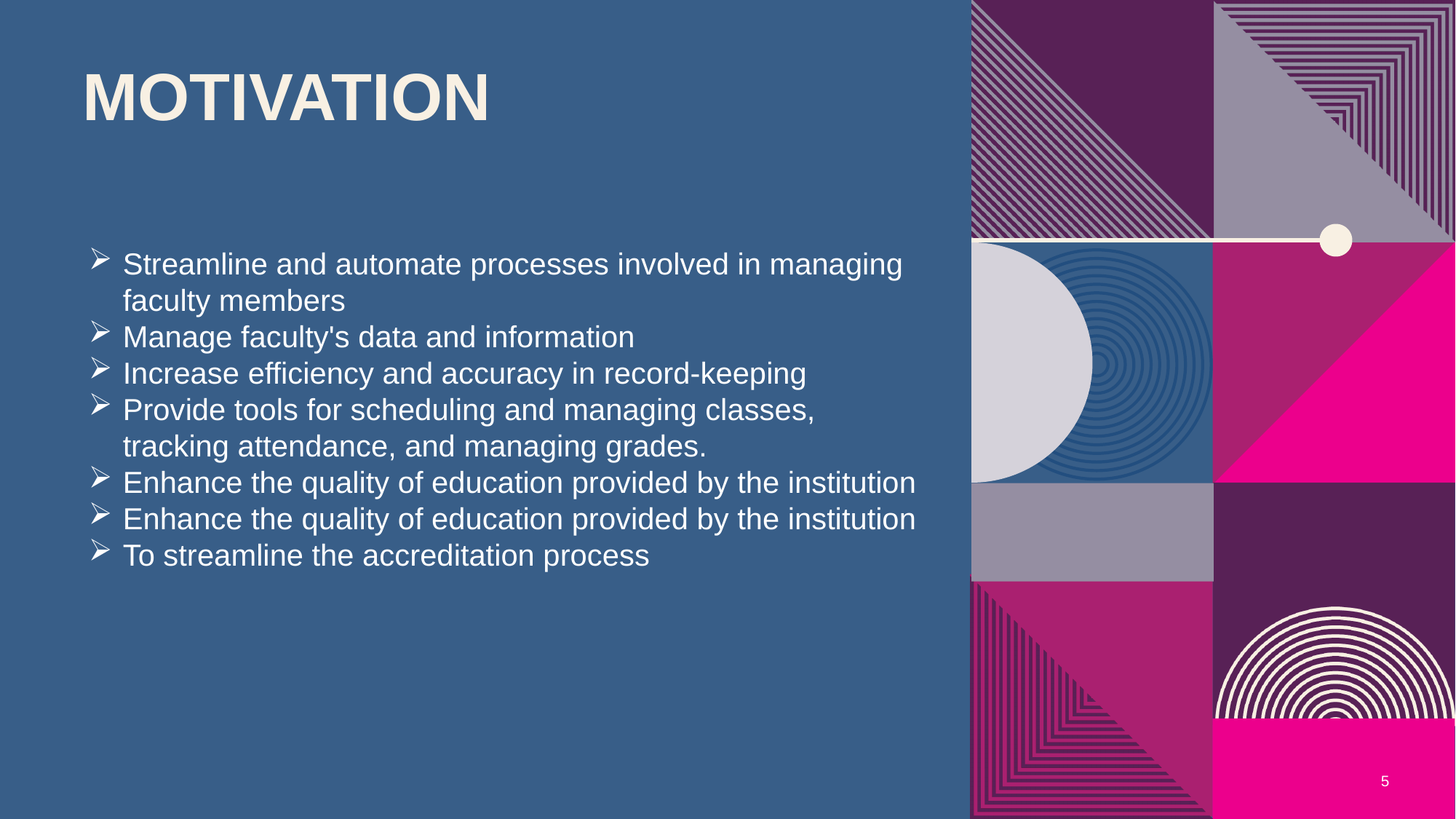

# motivation
Streamline and automate processes involved in managing faculty members
Manage faculty's data and information
Increase efficiency and accuracy in record-keeping
Provide tools for scheduling and managing classes, tracking attendance, and managing grades.
Enhance the quality of education provided by the institution
Enhance the quality of education provided by the institution
To streamline the accreditation process

5